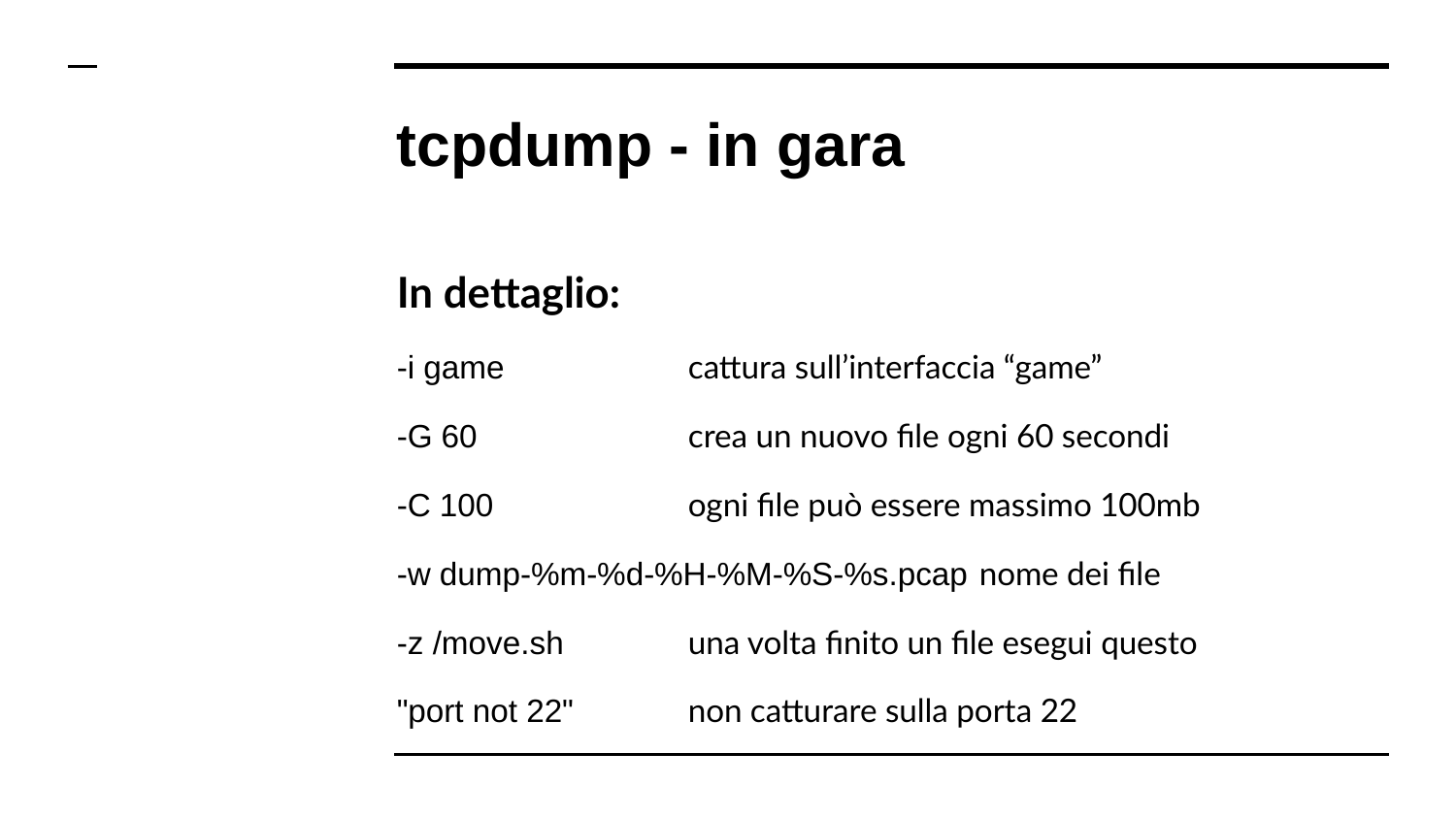

# tcpdump - in gara
In dettaglio:
-i game 		cattura sull’interfaccia “game”
-G 60 		crea un nuovo file ogni 60 secondi
-C 100 		ogni file può essere massimo 100mb
-w dump-%m-%d-%H-%M-%S-%s.pcap 	nome dei file
-z /move.sh 	una volta finito un file esegui questo
"port not 22"	non catturare sulla porta 22